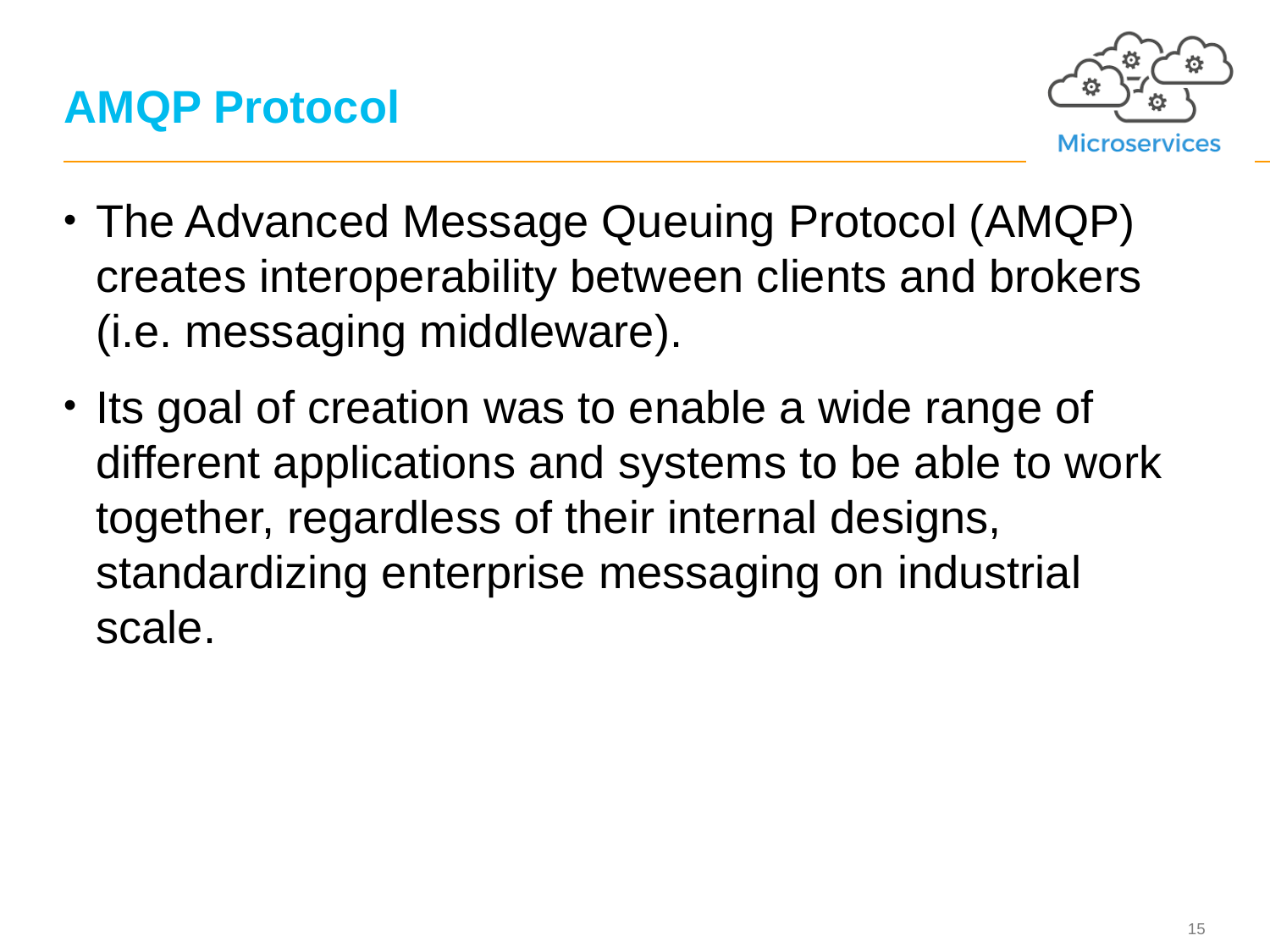

# AMQP Protocol
The Advanced Message Queuing Protocol (AMQP) creates interoperability between clients and brokers (i.e. messaging middleware).
Its goal of creation was to enable a wide range of different applications and systems to be able to work together, regardless of their internal designs, standardizing enterprise messaging on industrial scale.